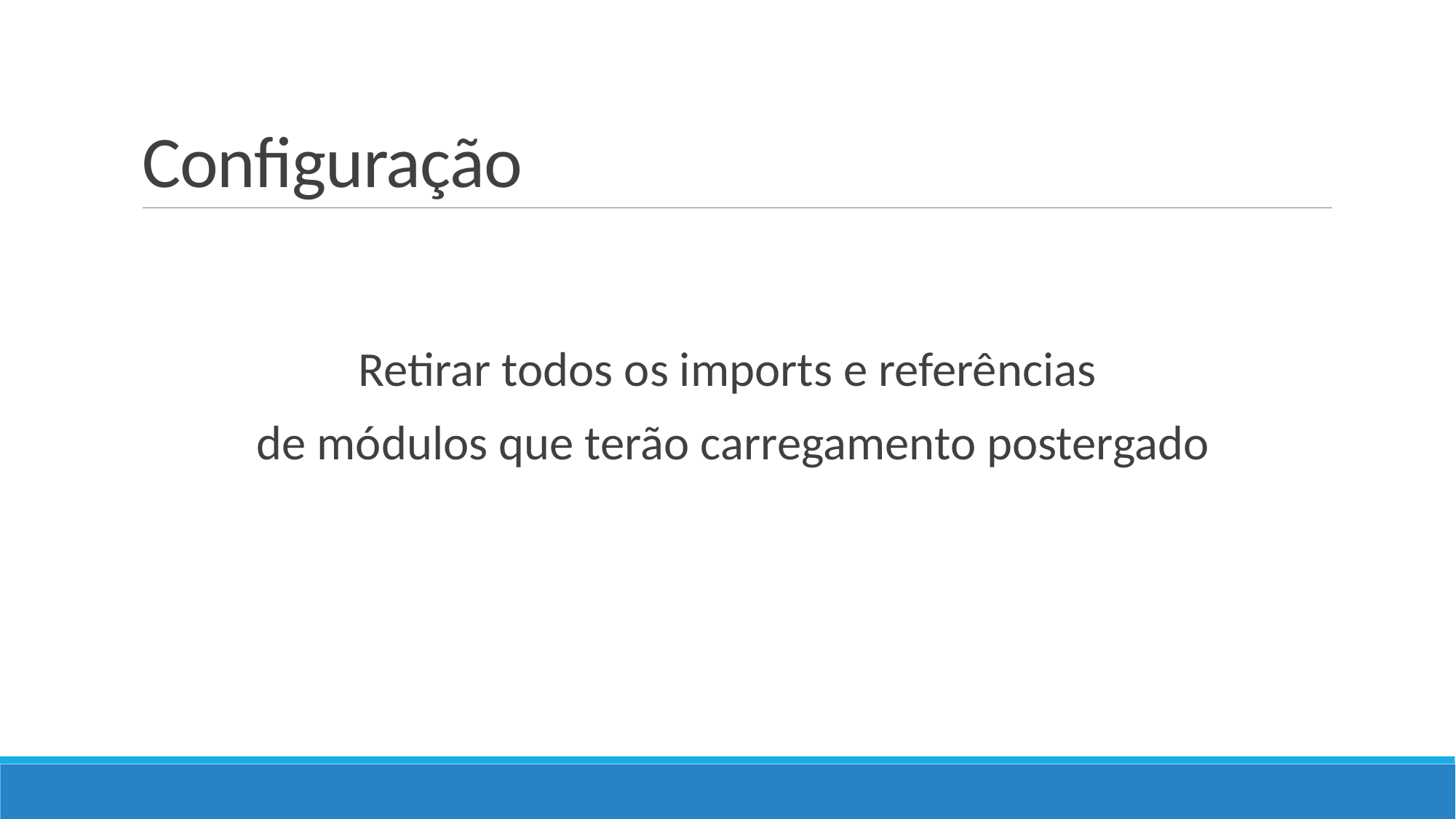

# Configuração
Retirar todos os imports e referências
de módulos que terão carregamento postergado